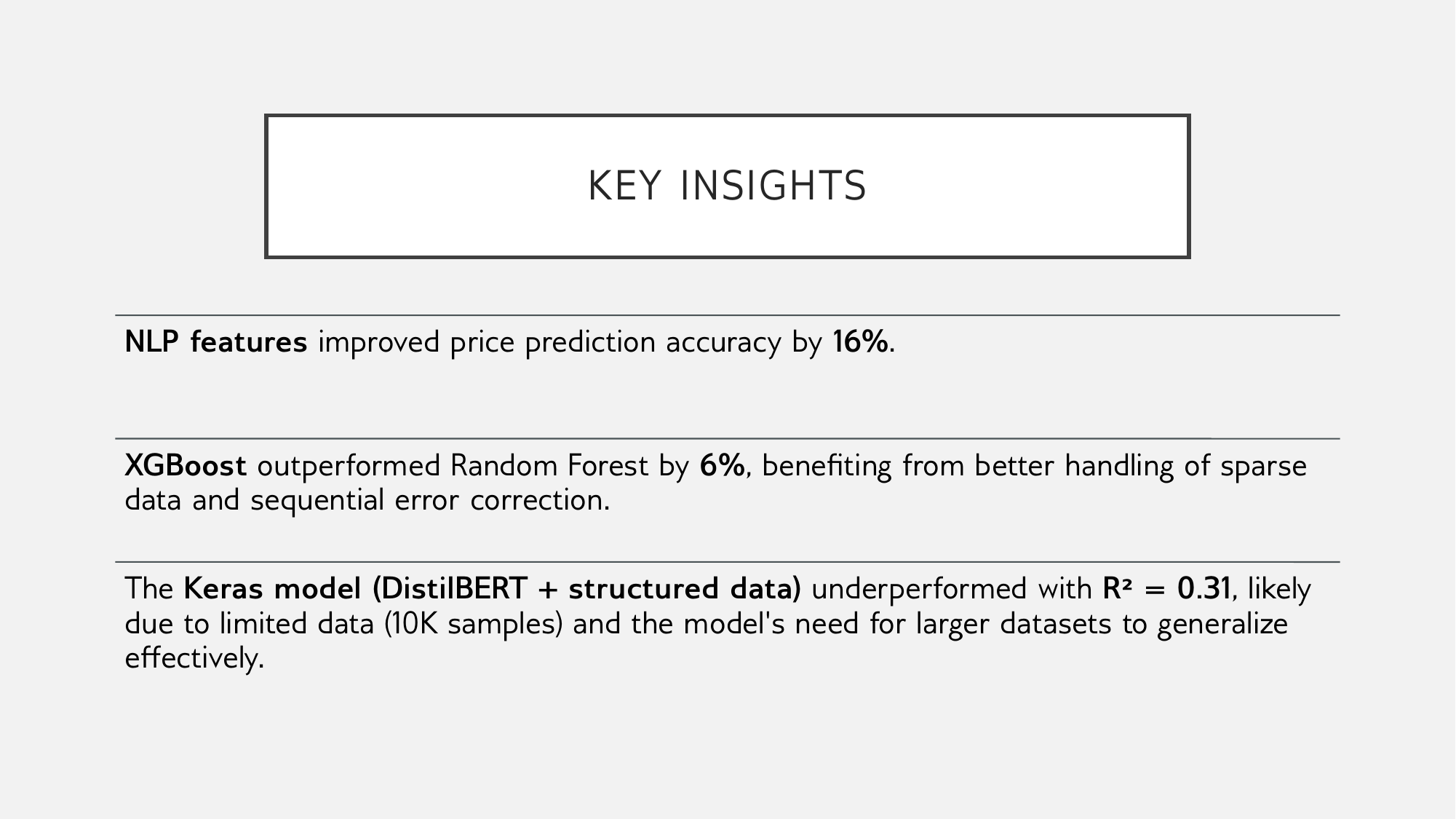

# Key Insights
NLP features improved price prediction accuracy by 16%.
XGBoost outperformed Random Forest by 6%, benefiting from better handling of sparse data and sequential error correction.
The Keras model (DistilBERT + structured data) underperformed with R² = 0.31, likely due to limited data (10K samples) and the model's need for larger datasets to generalize effectively.